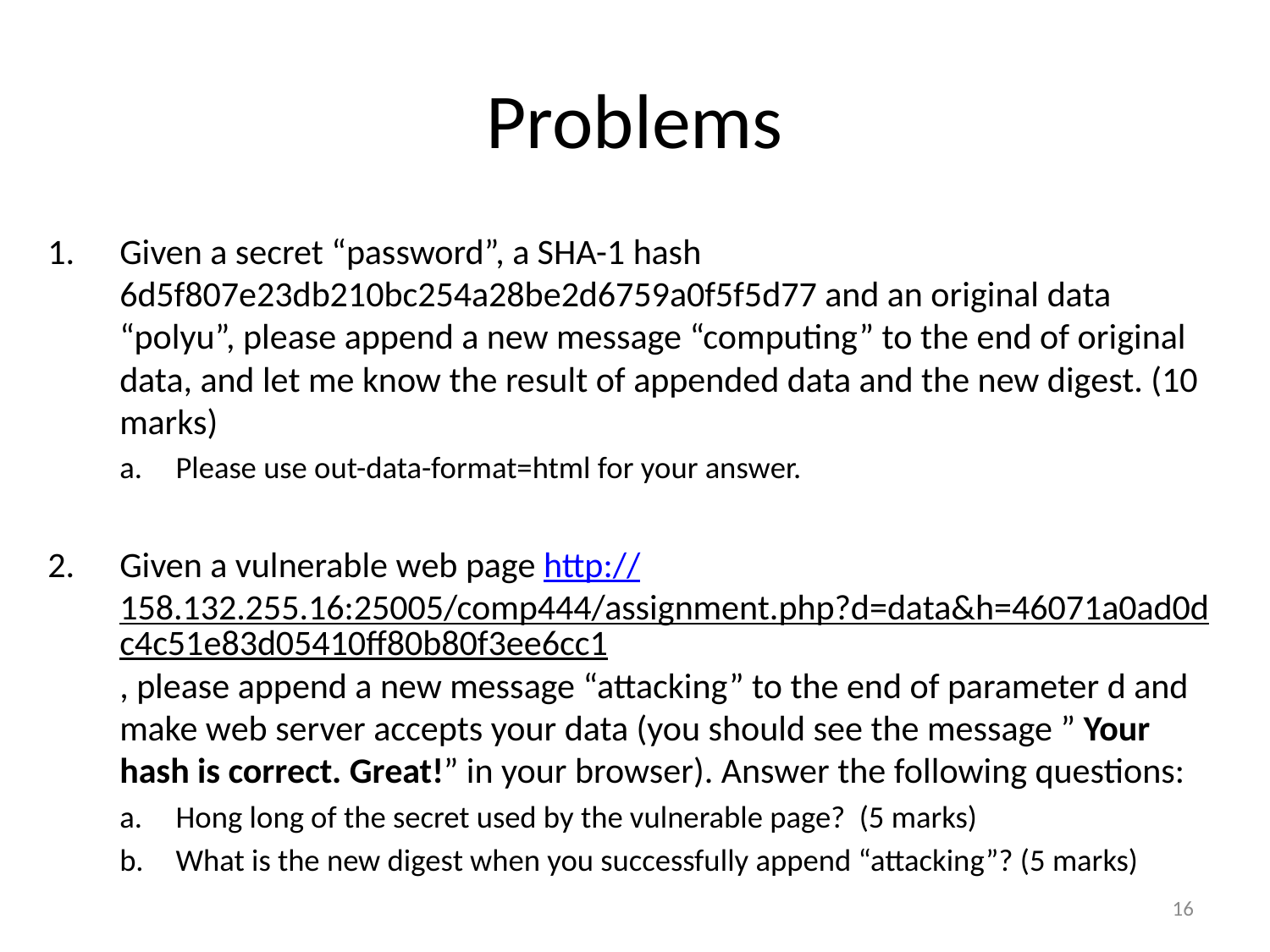

# Problems
Given a secret “password”, a SHA-1 hash 6d5f807e23db210bc254a28be2d6759a0f5f5d77 and an original data “polyu”, please append a new message “computing” to the end of original data, and let me know the result of appended data and the new digest. (10 marks)
Please use out-data-format=html for your answer.

Given a vulnerable web page http://158.132.255.16:25005/comp444/assignment.php?d=data&h=46071a0ad0dc4c51e83d05410ff80b80f3ee6cc1, please append a new message “attacking” to the end of parameter d and make web server accepts your data (you should see the message ” Your hash is correct. Great!” in your browser). Answer the following questions:
Hong long of the secret used by the vulnerable page?  (5 marks)
What is the new digest when you successfully append “attacking”? (5 marks)

16